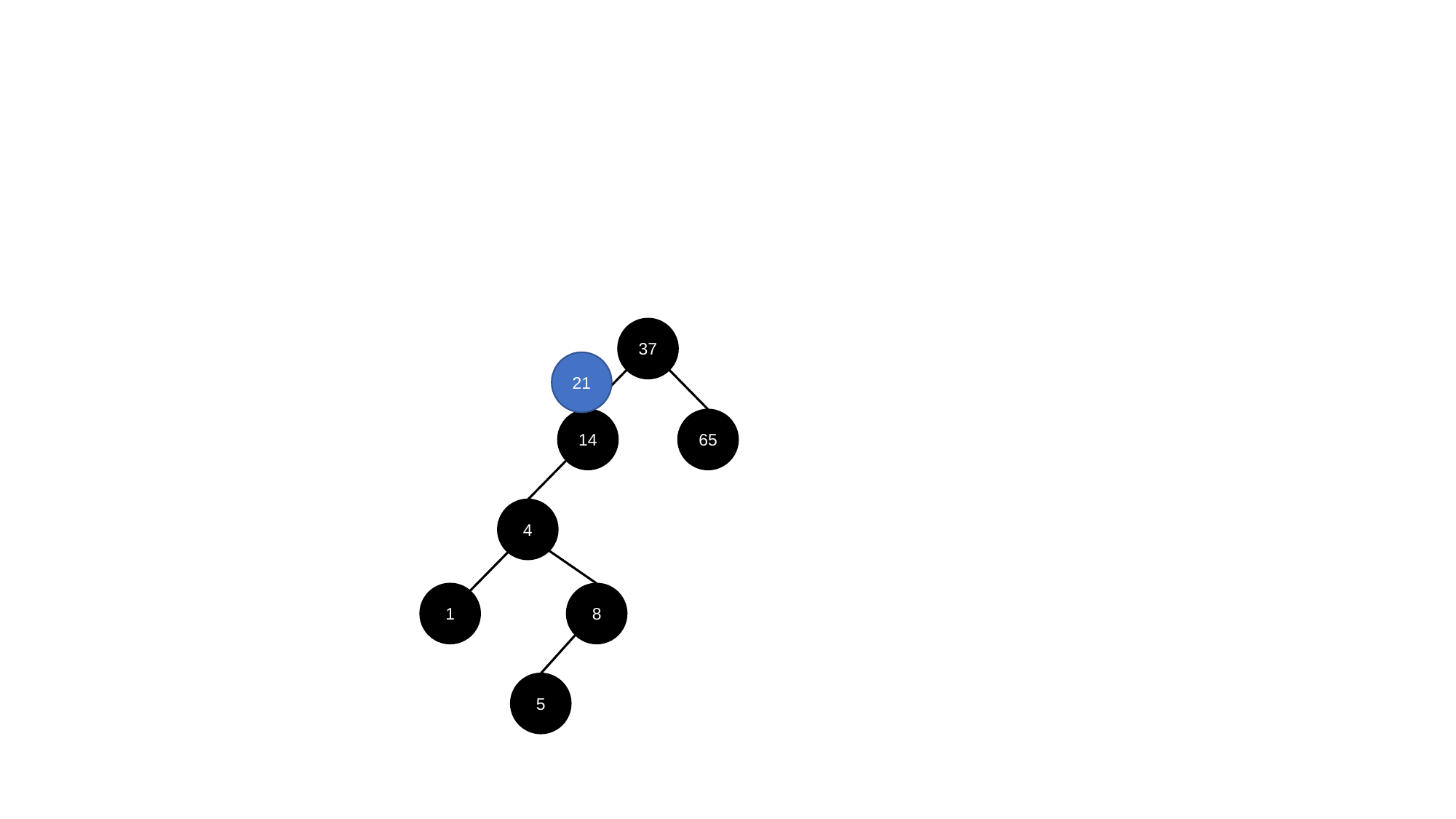

37
21
14
65
4
1
8
5